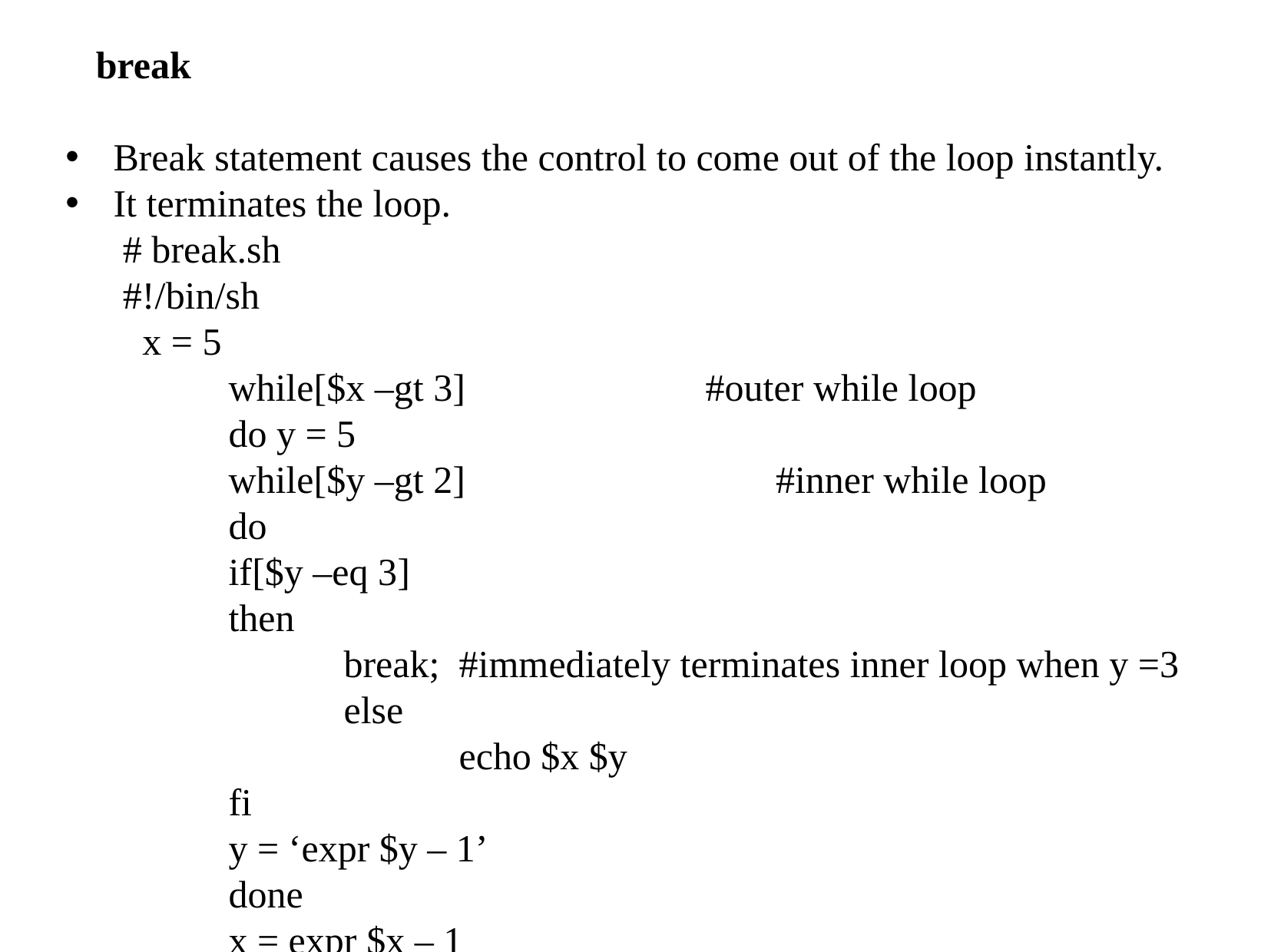

4) break

Break statement causes the control to come out of the loop instantly.
It terminates the loop.
	 # break.sh
	 #!/bin/sh
        x = 5
		while[$x –gt 3]                         #outer while loop
		do y = 5
		while[$y –gt 2]		         #inner while loop
		do
		if[$y –eq 3]
		then
			break;  #immediately terminates inner loop when y =3
			else
				echo $x $y
		fi
		y = ‘expr $y – 1’
		done
		x = expr $x – 1
              done
suma
67